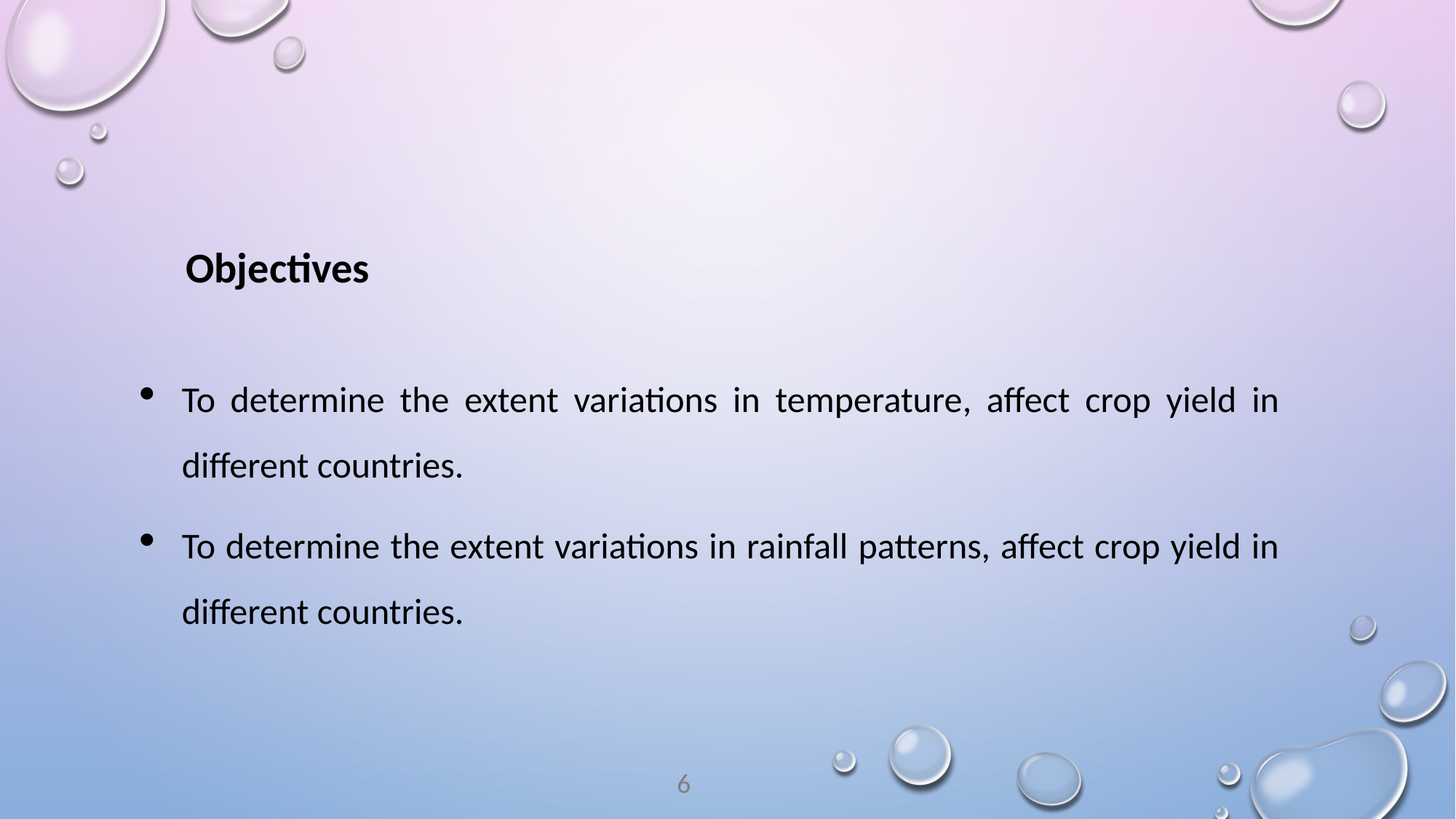

Objectives
To determine the extent variations in temperature, affect crop yield in different countries.
To determine the extent variations in rainfall patterns, affect crop yield in different countries.
6